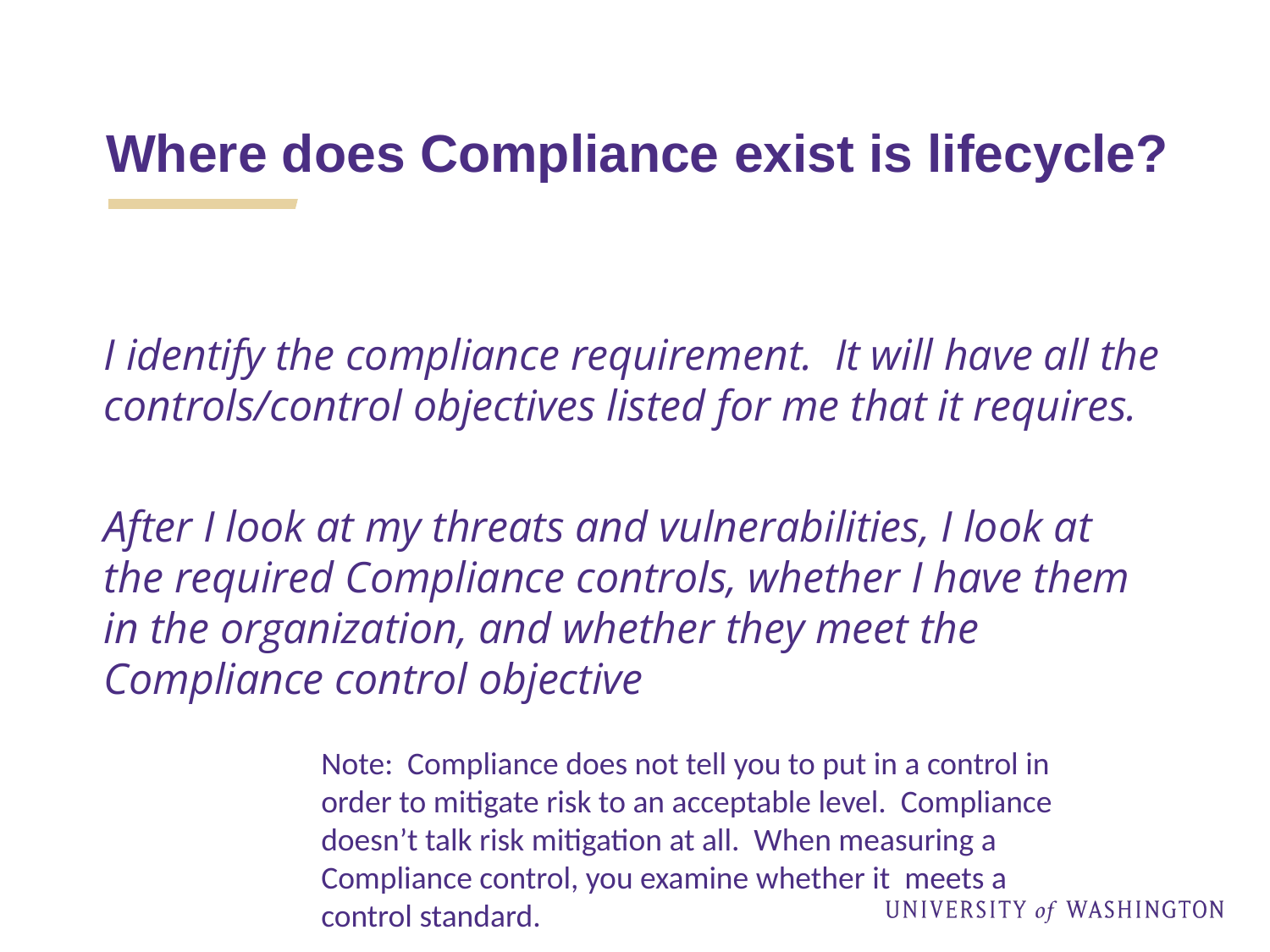

# Where does Compliance exist is lifecycle?
I identify the compliance requirement.  It will have all the controls/control objectives listed for me that it requires.

After I look at my threats and vulnerabilities, I look at the required Compliance controls, whether I have them in the organization, and whether they meet the Compliance control objective
Note:  Compliance does not tell you to put in a control in order to mitigate risk to an acceptable level.  Compliance doesn’t talk risk mitigation at all.  When measuring a Compliance control, you examine whether it  meets a control standard.